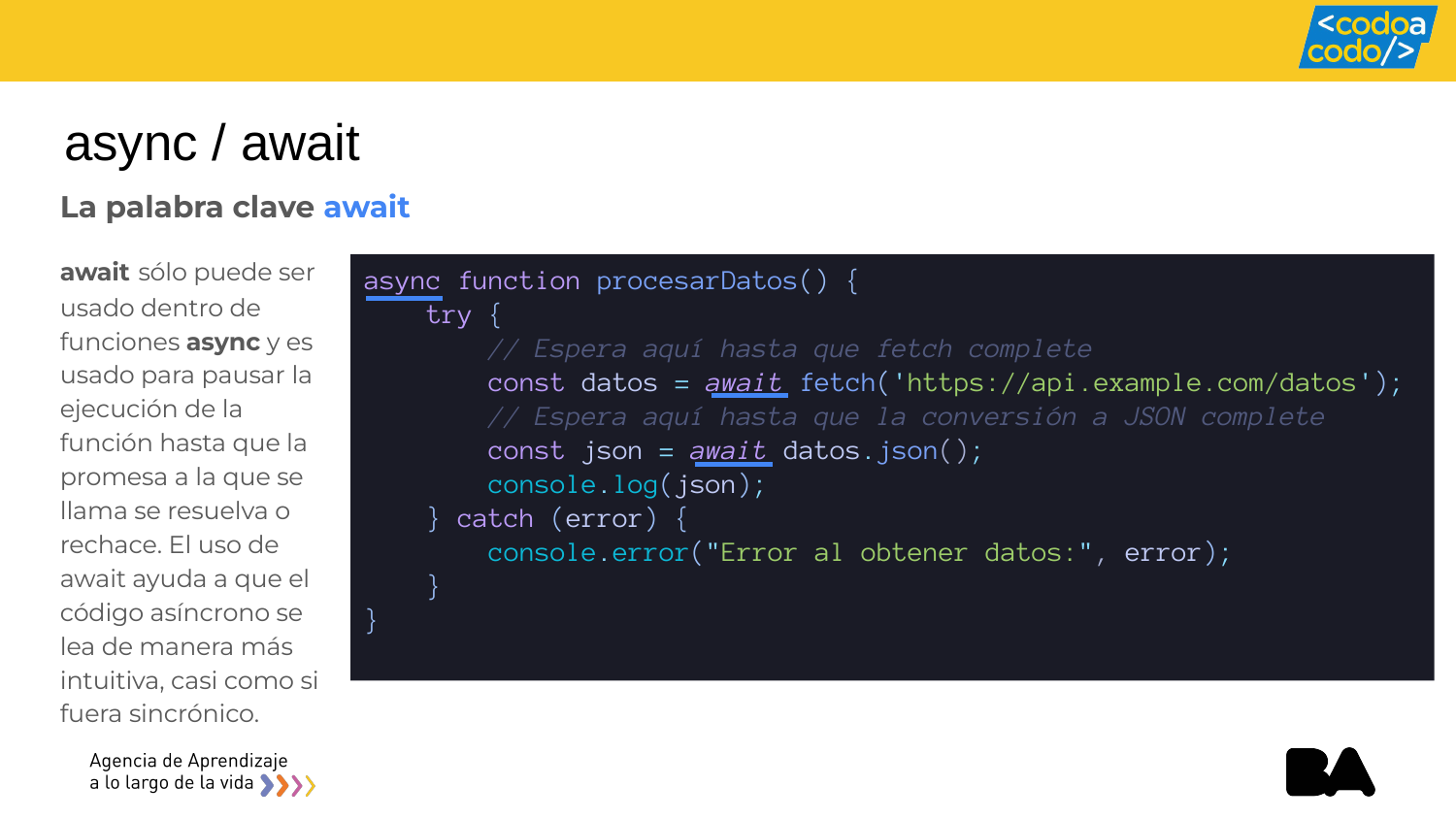

# async / await
La palabra clave await
await sólo puede ser usado dentro de funciones async y es usado para pausar la ejecución de la función hasta que la promesa a la que se llama se resuelva o rechace. El uso de await ayuda a que el código asíncrono se lea de manera más intuitiva, casi como si fuera sincrónico.
async function procesarDatos() {
    try {
        // Espera aquí hasta que fetch complete
        const datos = await fetch('https://api.example.com/datos');
        // Espera aquí hasta que la conversión a JSON complete
        const json = await datos.json();
        console.log(json);
    } catch (error) {
        console.error("Error al obtener datos:", error);
    }
}